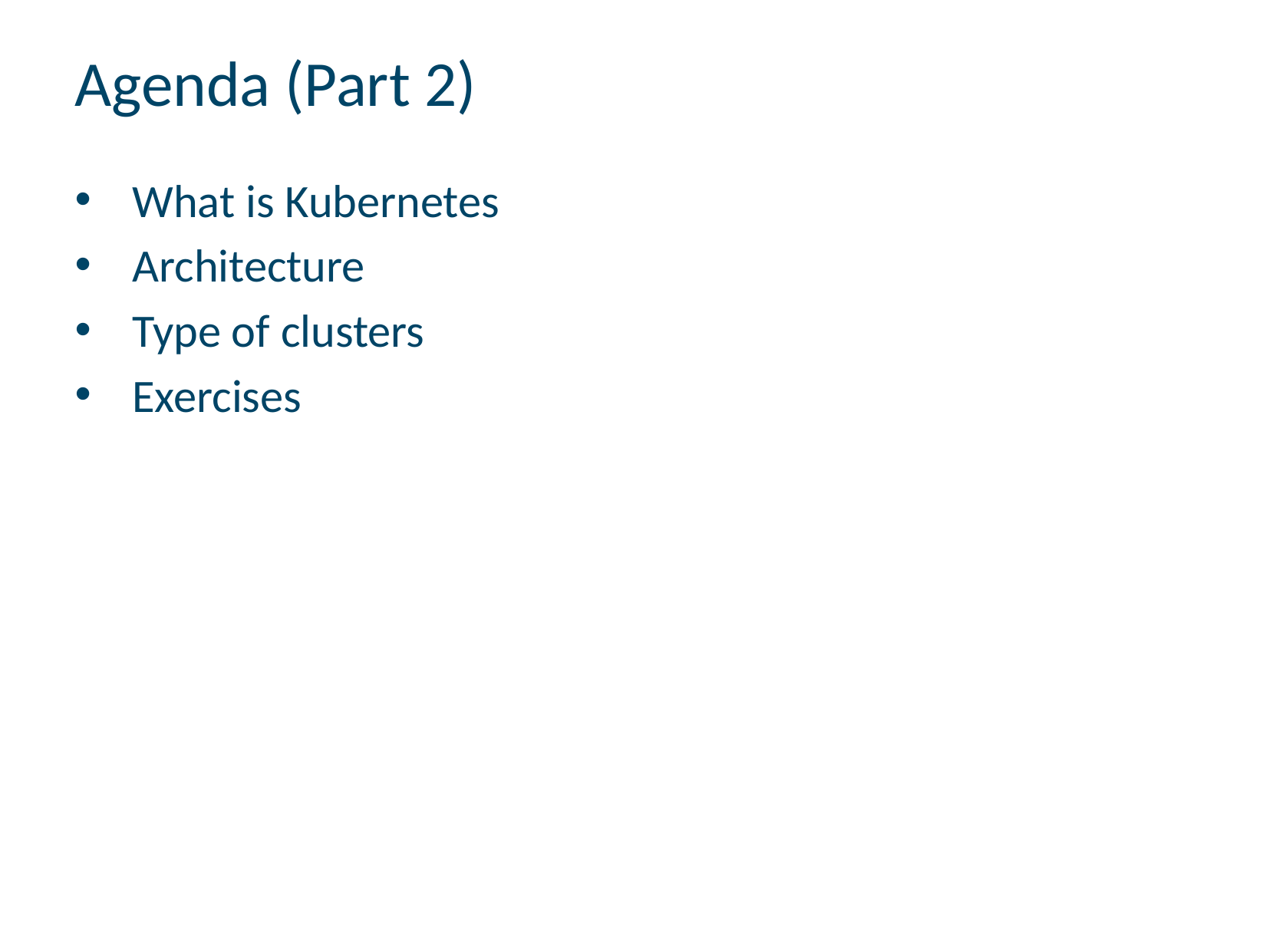

# Agenda (Part 2)
What is Kubernetes
Architecture
Type of clusters
Exercises
* https://kubernetes.io/docs/tasks/tools/install-minikube/